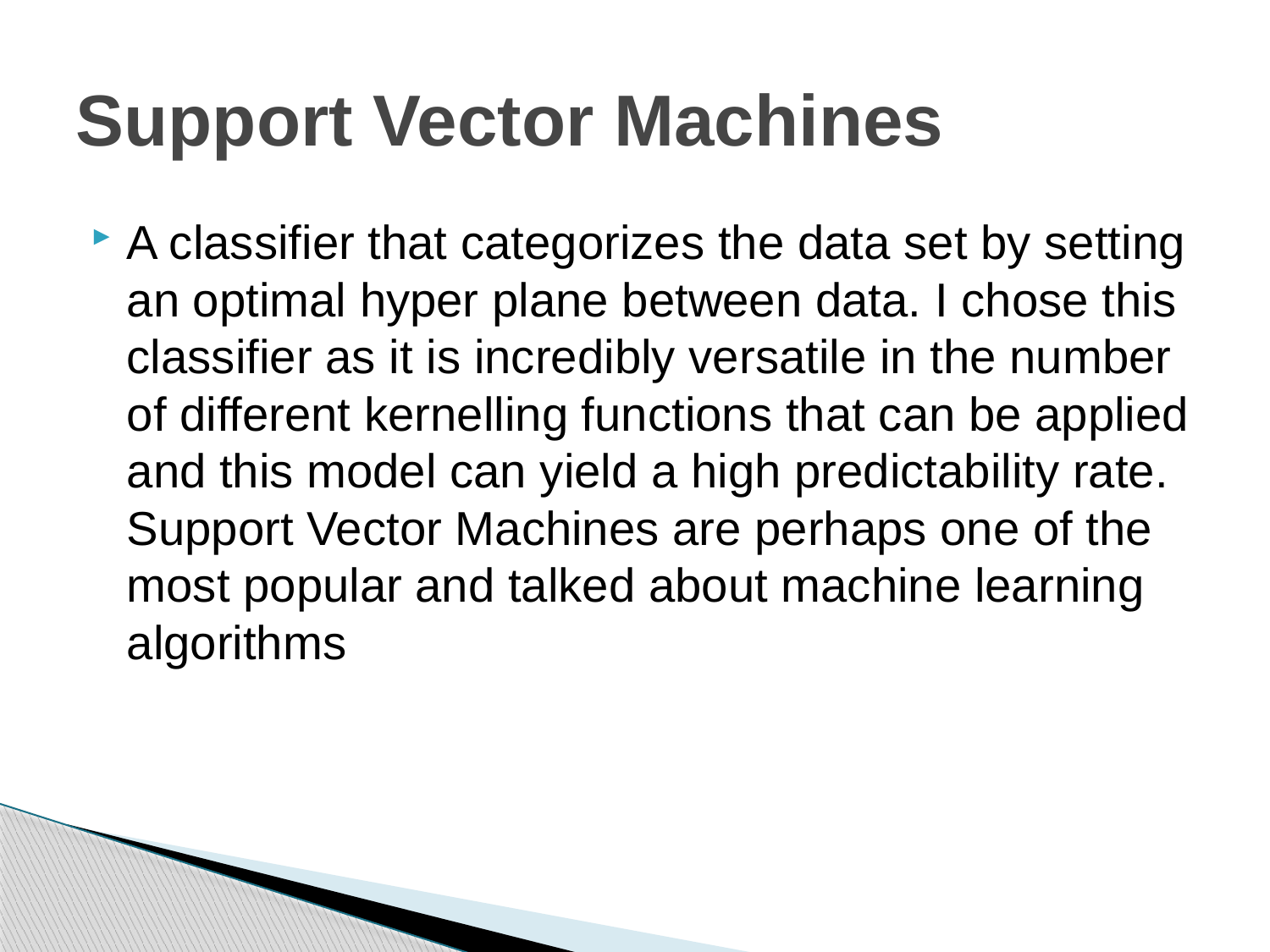

# Support Vector Machines
A classifier that categorizes the data set by setting an optimal hyper plane between data. I chose this classifier as it is incredibly versatile in the number of different kernelling functions that can be applied and this model can yield a high predictability rate. Support Vector Machines are perhaps one of the most popular and talked about machine learning algorithms